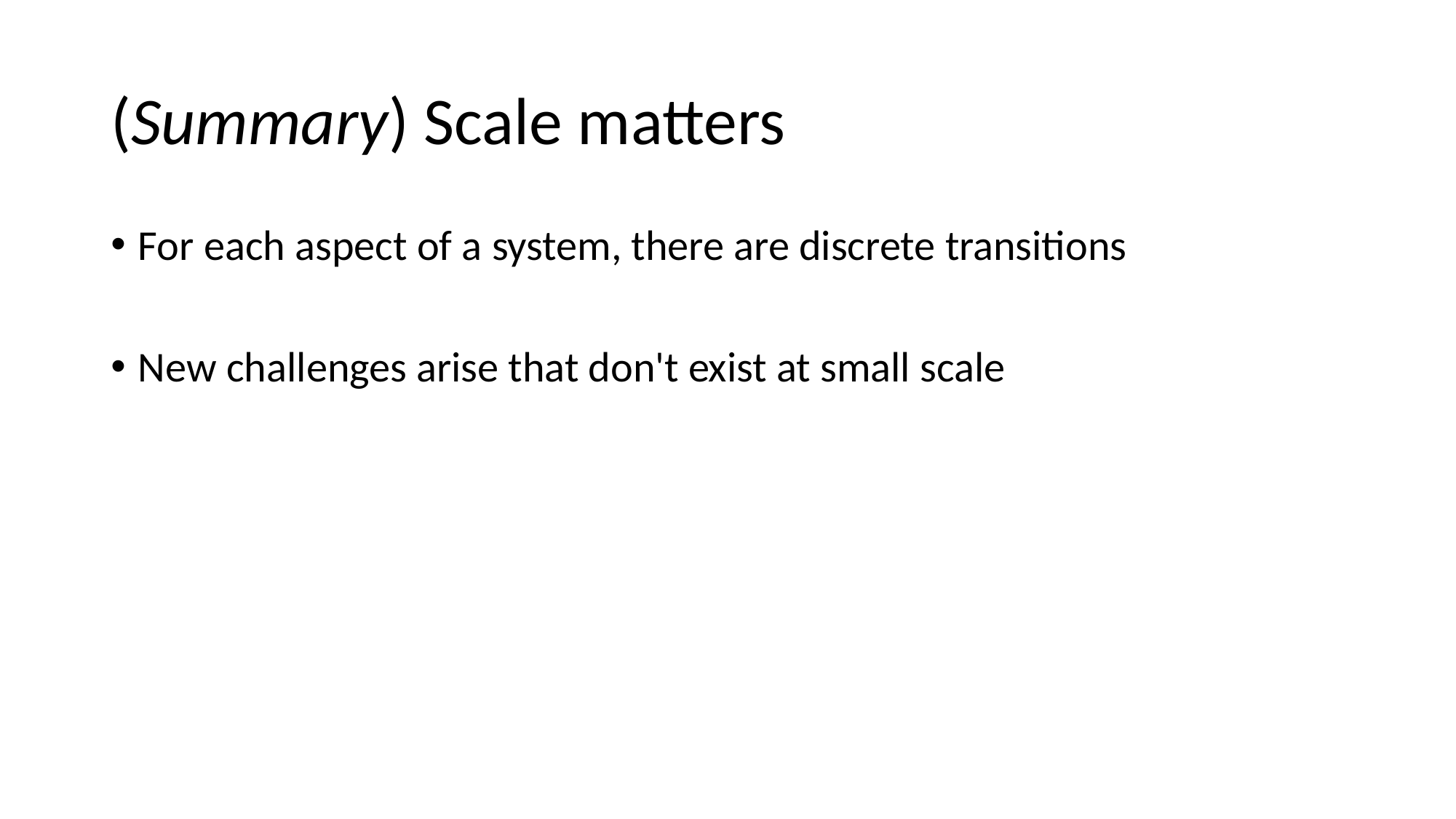

# (Summary) Scale matters
For each aspect of a system, there are discrete transitions

New challenges arise that don't exist at small scale